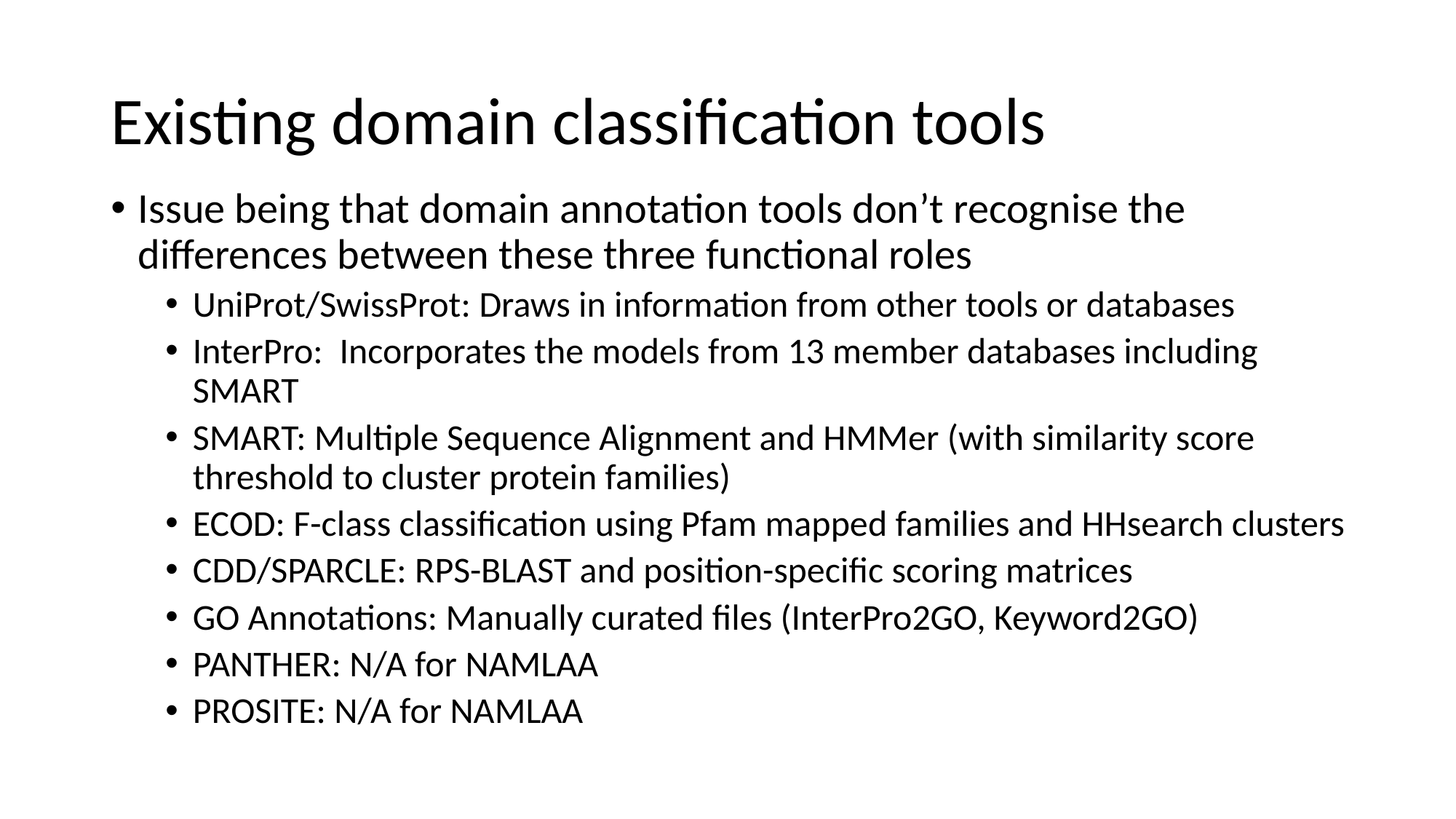

# Existing domain classification tools
Issue being that domain annotation tools don’t recognise the differences between these three functional roles
UniProt/SwissProt: Draws in information from other tools or databases
InterPro:  Incorporates the models from 13 member databases including SMART
SMART: Multiple Sequence Alignment and HMMer (with similarity score threshold to cluster protein families)
ECOD: F-class classification using Pfam mapped families and HHsearch clusters
CDD/SPARCLE: RPS-BLAST and position-specific scoring matrices
GO Annotations: Manually curated files (InterPro2GO, Keyword2GO)
PANTHER: N/A for NAMLAA
PROSITE: N/A for NAMLAA